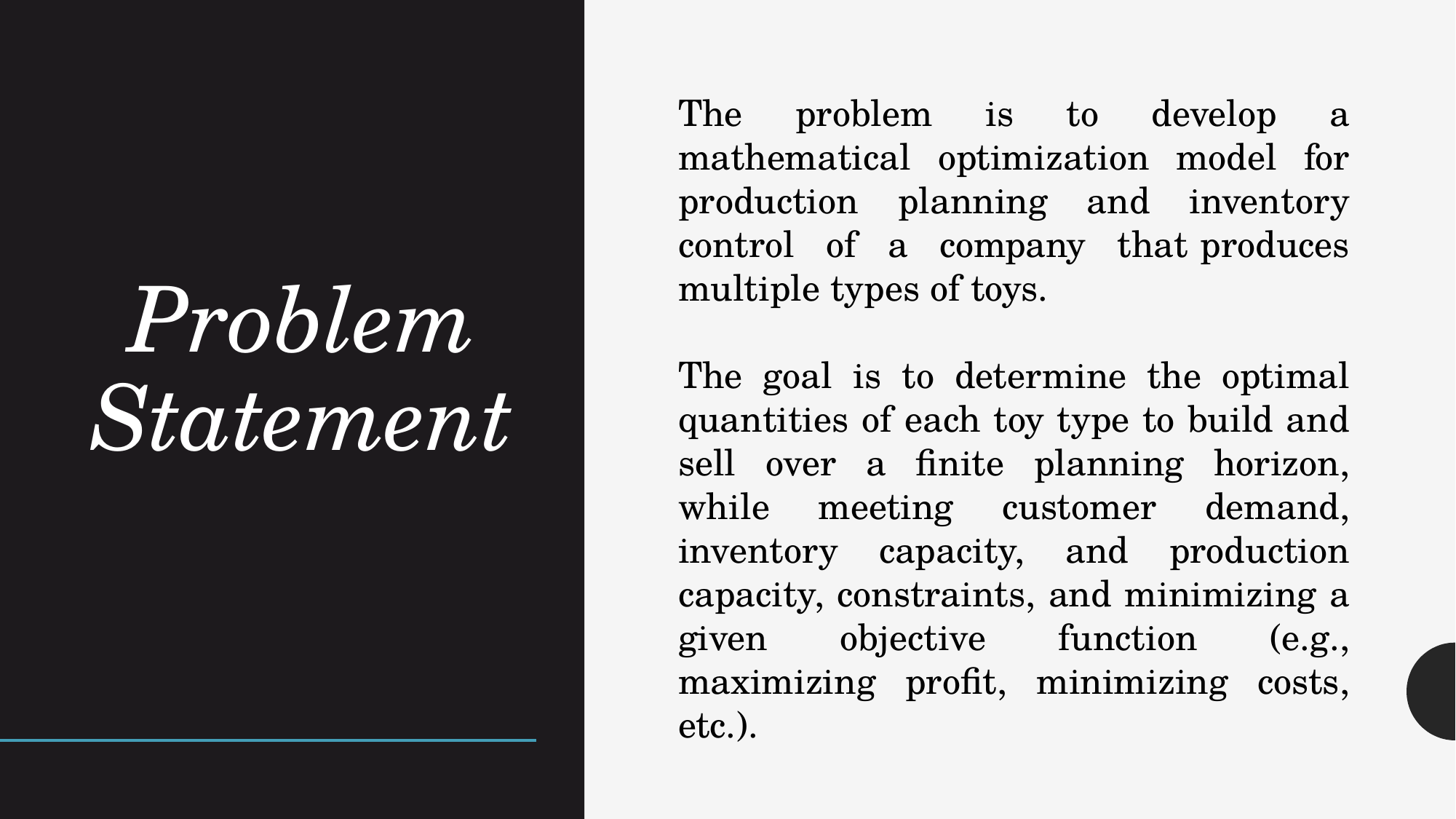

The problem is to develop a mathematical optimization model for production planning and inventory control of a company that produces multiple types of toys.

The goal is to determine the optimal quantities of each toy type to build and sell over a finite planning horizon, while meeting customer demand, inventory capacity, and production capacity, constraints, and minimizing a given objective function (e.g., maximizing profit, minimizing costs, etc.).
# Problem Statement